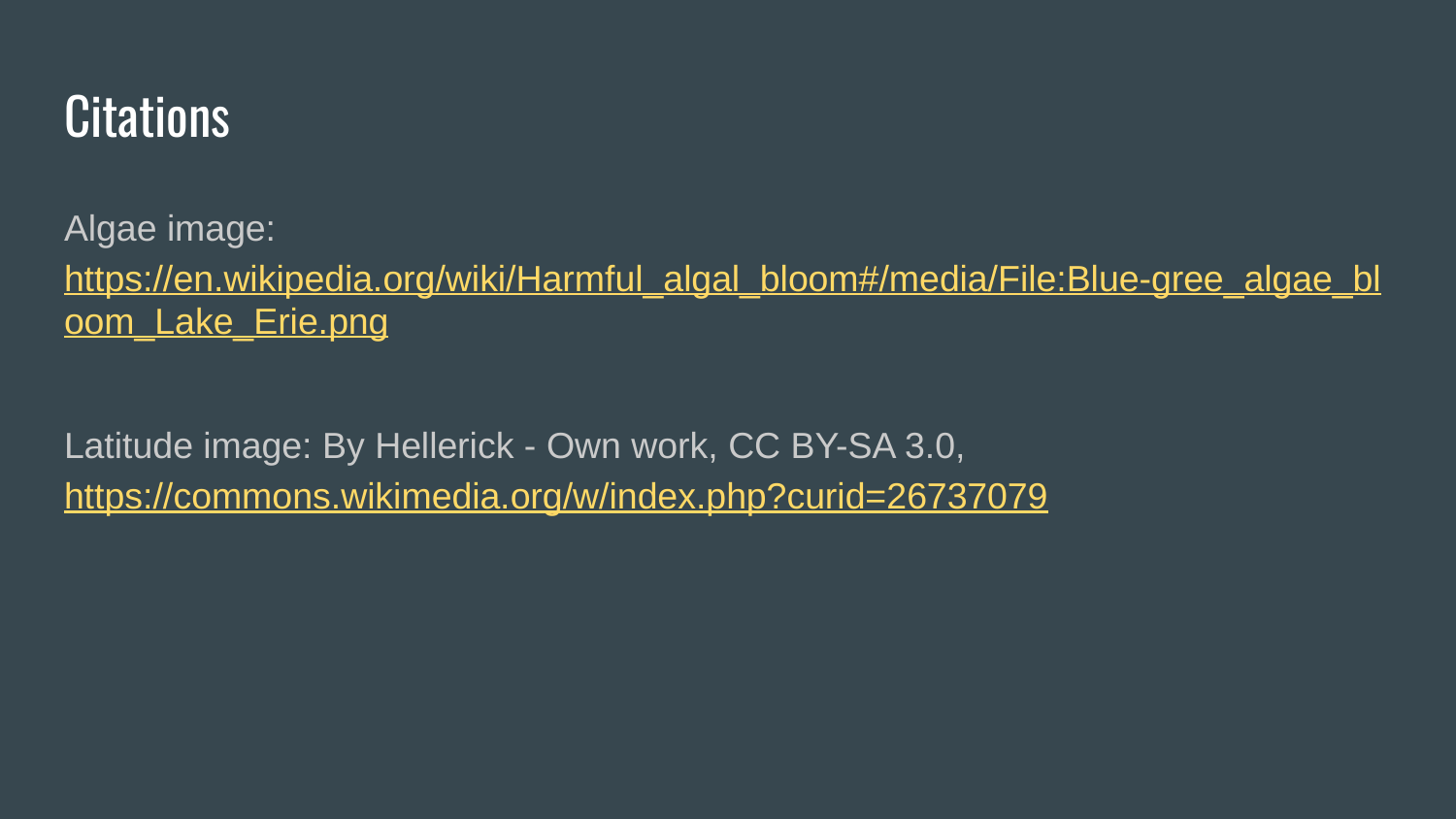

# Citations
Algae image: https://en.wikipedia.org/wiki/Harmful_algal_bloom#/media/File:Blue-gree_algae_bloom_Lake_Erie.png
Latitude image: By Hellerick - Own work, CC BY-SA 3.0, https://commons.wikimedia.org/w/index.php?curid=26737079